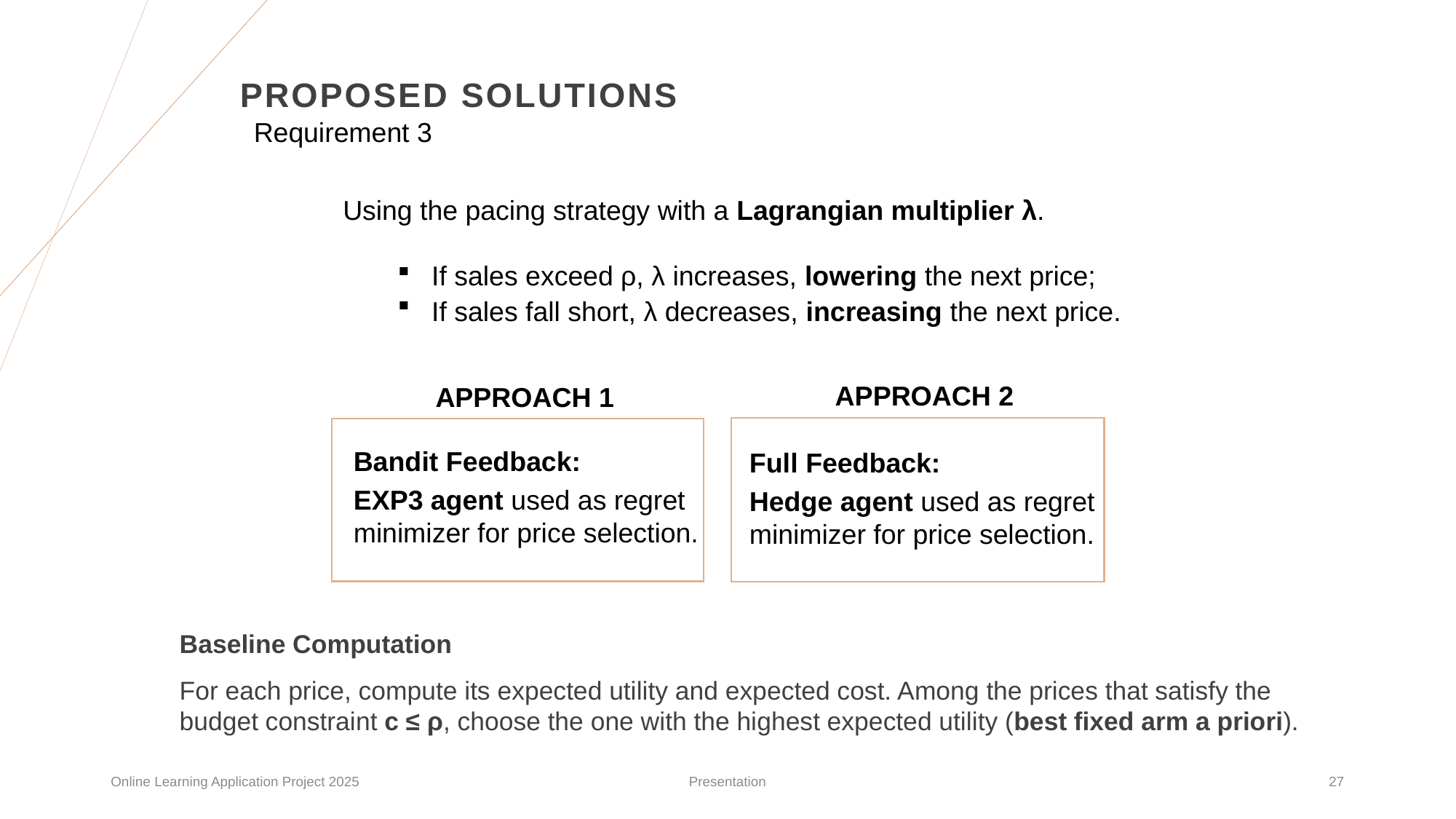

# Proposed Solutions
Requirement 3
Using the pacing strategy with a Lagrangian multiplier λ.

If sales exceed ρ, λ increases, lowering the next price;
If sales fall short, λ decreases, increasing the next price.

APPROACH 2
APPROACH 1

Bandit Feedback:

Full Feedback:

EXP3 agent used as regret minimizer for price selection.

Hedge agent used as regret minimizer for price selection.

Baseline Computation
For each price, compute its expected utility and expected cost. Among the prices that satisfy the budget constraint c ≤ ρ, choose the one with the highest expected utility (best fixed arm a priori).

Online Learning Application Project 2025

Presentation
27